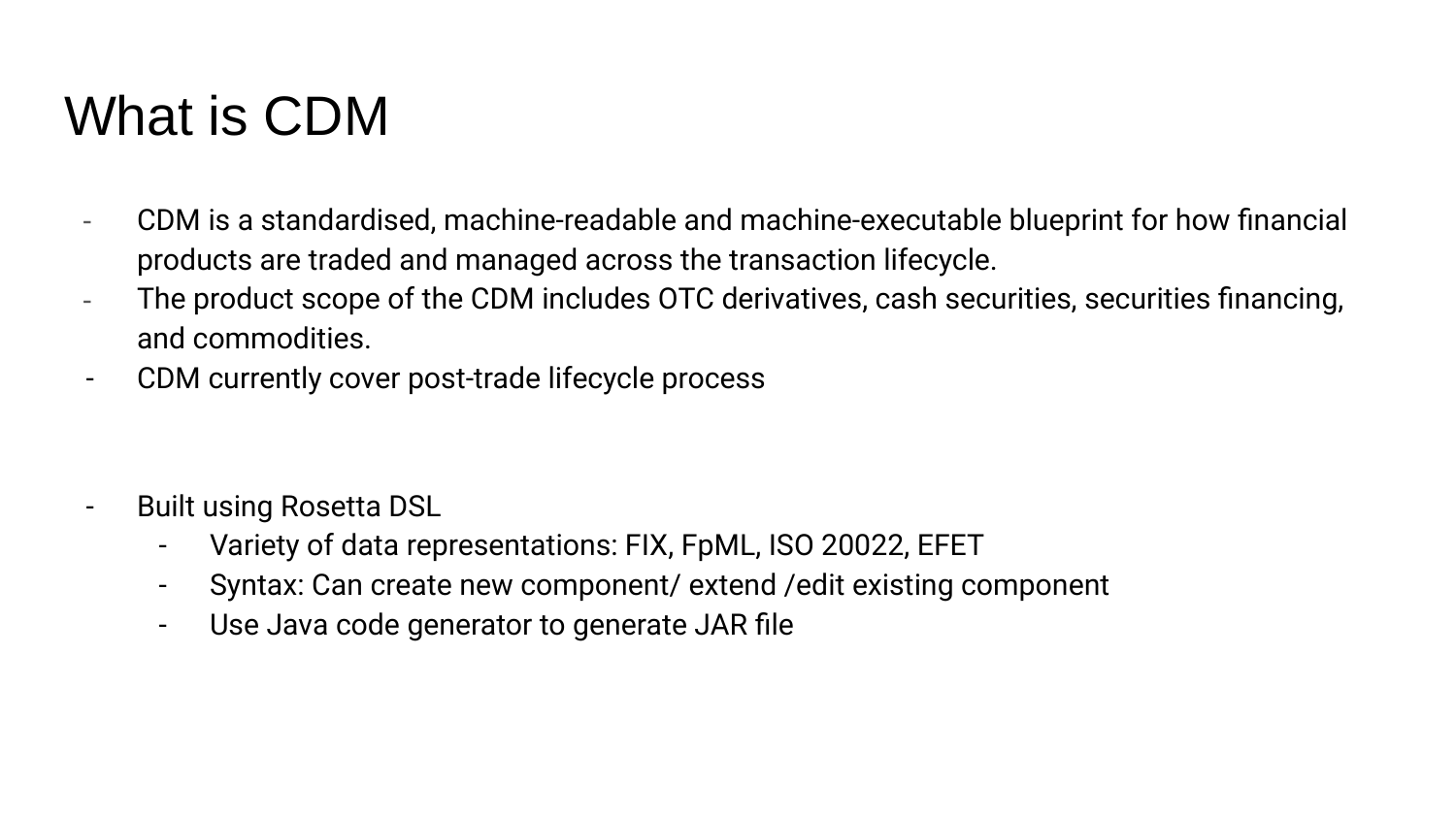

# What is CDM
CDM is a standardised, machine-readable and machine-executable blueprint for how financial products are traded and managed across the transaction lifecycle.
The product scope of the CDM includes OTC derivatives, cash securities, securities financing, and commodities.
CDM currently cover post-trade lifecycle process

Built using Rosetta DSL
Variety of data representations: FIX, FpML, ISO 20022, EFET
Syntax: Can create new component/ extend /edit existing component
Use Java code generator to generate JAR file